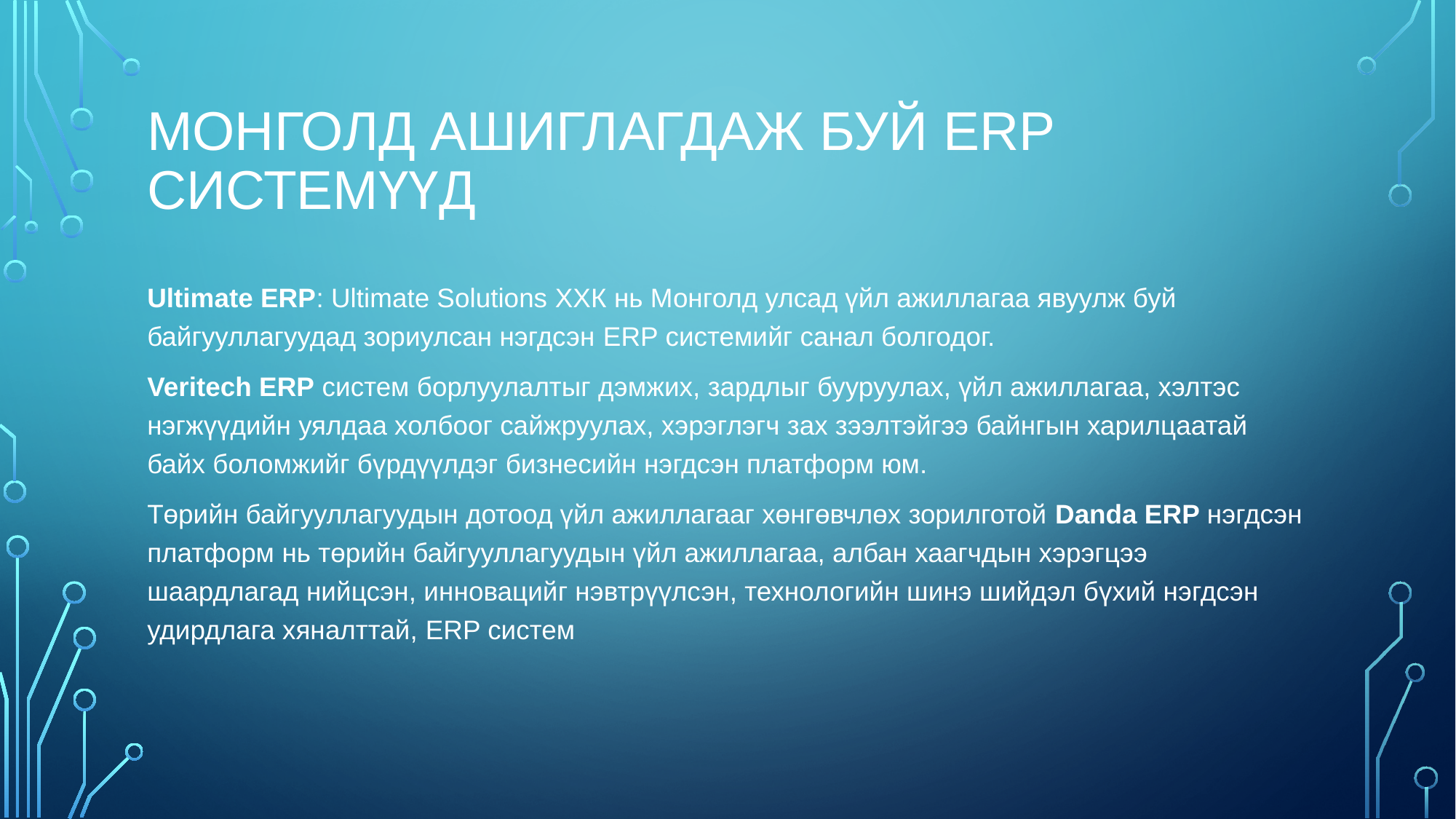

# Монголд ашиглагдаж буй ERP системүүд
Ultimate ERP: Ultimate Solutions ХХК нь Монголд улсад үйл ажиллагаа явуулж буй байгууллагуудад зориулсан нэгдсэн ERP системийг санал болгодог.
Veritech ERP систем борлуулалтыг дэмжих, зардлыг бууруулах, үйл ажиллагаа, хэлтэс нэгжүүдийн уялдаа холбоог сайжруулах, хэрэглэгч зах зээлтэйгээ байнгын харилцаатай байх боломжийг бүрдүүлдэг бизнесийн нэгдсэн платформ юм.
Төрийн байгууллагуудын дотоод үйл ажиллагааг хөнгөвчлөх зорилготой Danda ERP нэгдсэн платформ нь төрийн байгууллагуудын үйл ажиллагаа, албан хаагчдын хэрэгцээ шаардлагад нийцсэн, инновацийг нэвтрүүлсэн, технологийн шинэ шийдэл бүхий нэгдсэн удирдлага хяналттай, ERP систем